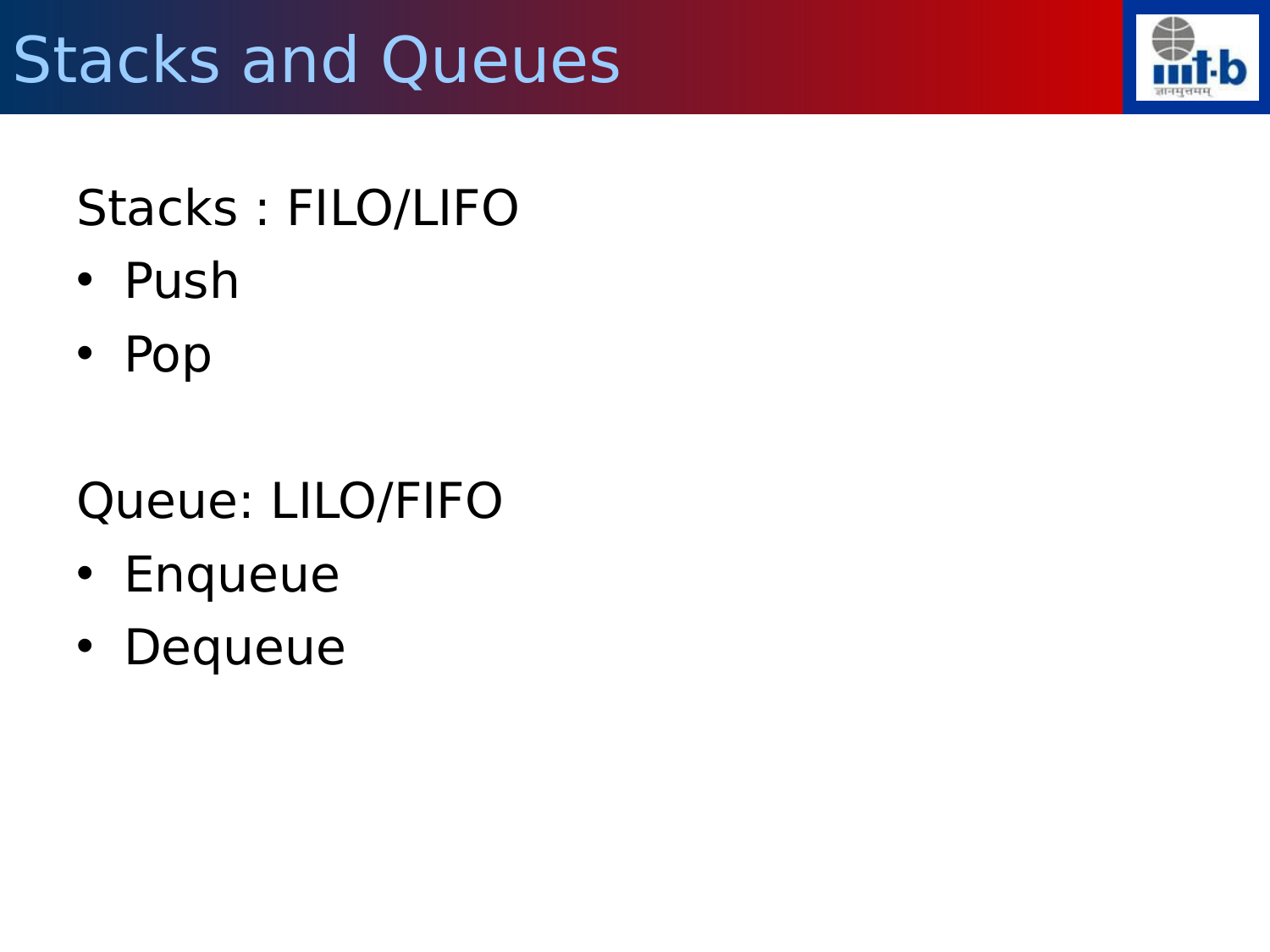

Stacks and Queues
Stacks : FILO/LIFO
Push
Pop

Queue: LILO/FIFO
Enqueue
Dequeue